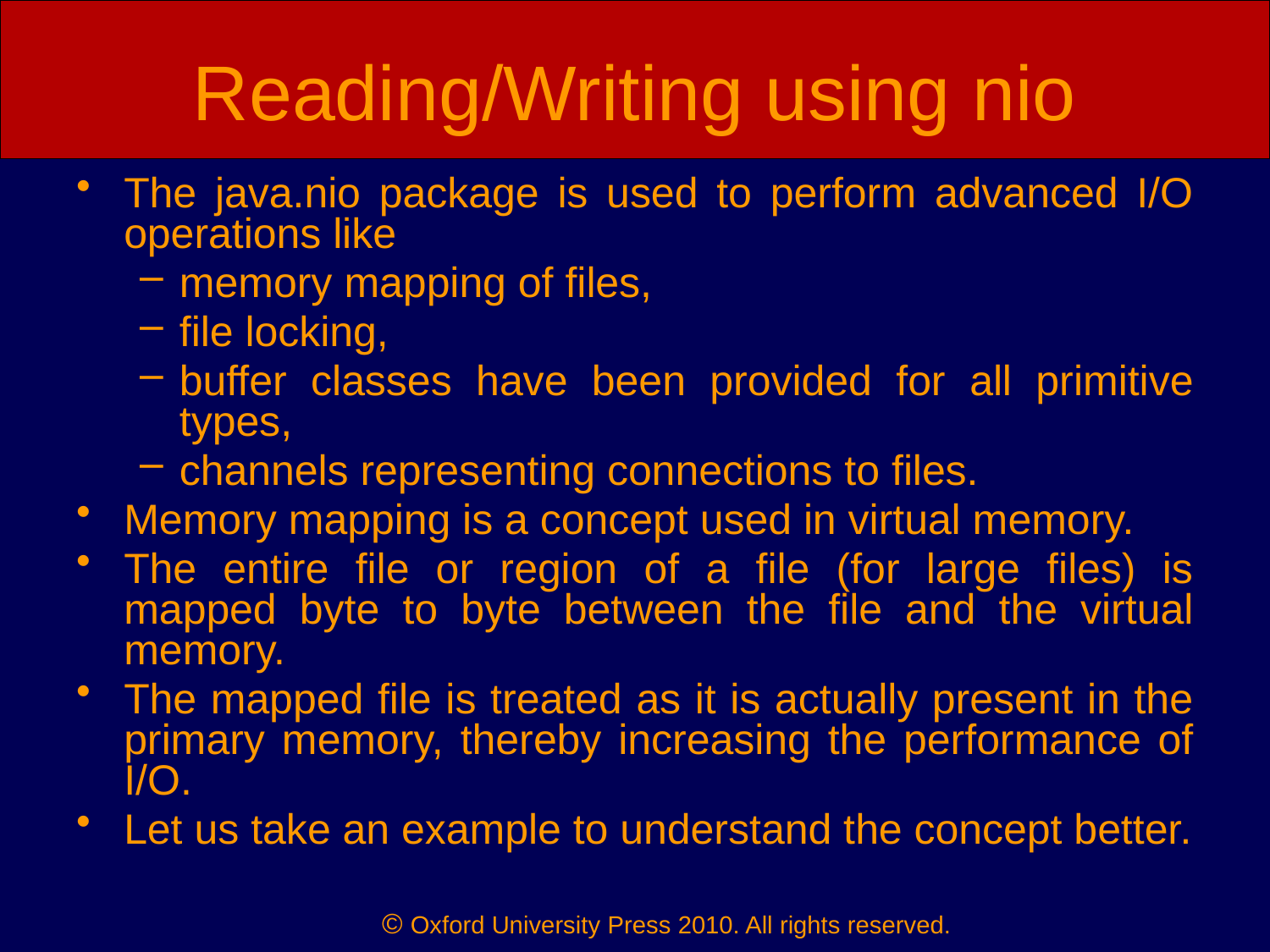

# Reading/Writing using nio
The java.nio package is used to perform advanced I/O operations like
memory mapping of files,
file locking,
buffer classes have been provided for all primitive types,
channels representing connections to files.
Memory mapping is a concept used in virtual memory.
The entire file or region of a file (for large files) is mapped byte to byte between the file and the virtual memory.
The mapped file is treated as it is actually present in the primary memory, thereby increasing the performance of I/O.
Let us take an example to understand the concept better.